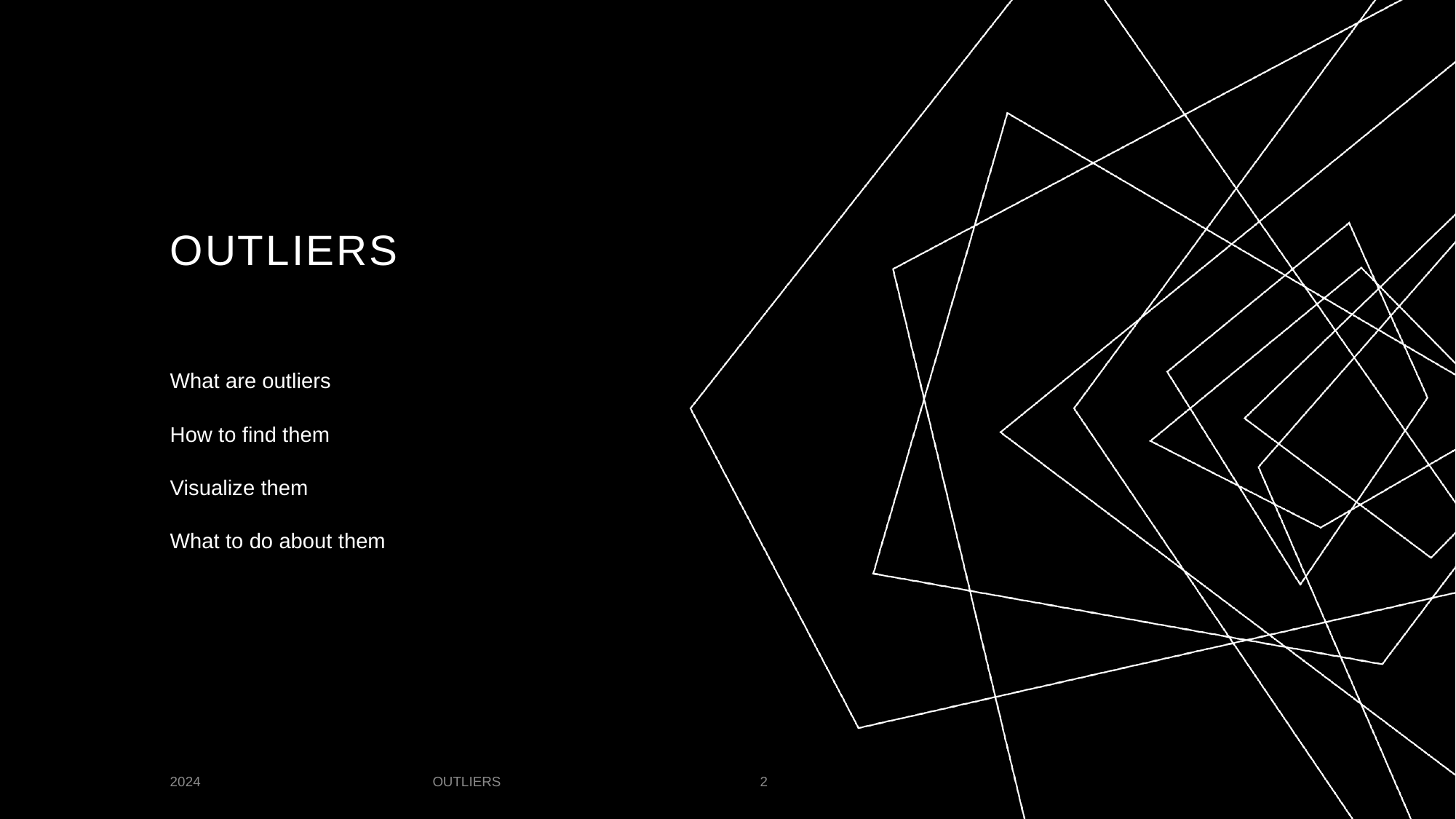

# OUTLIERS
What are outliers
How to find them
Visualize them
What to do about them
OUTLIERS
2024
2